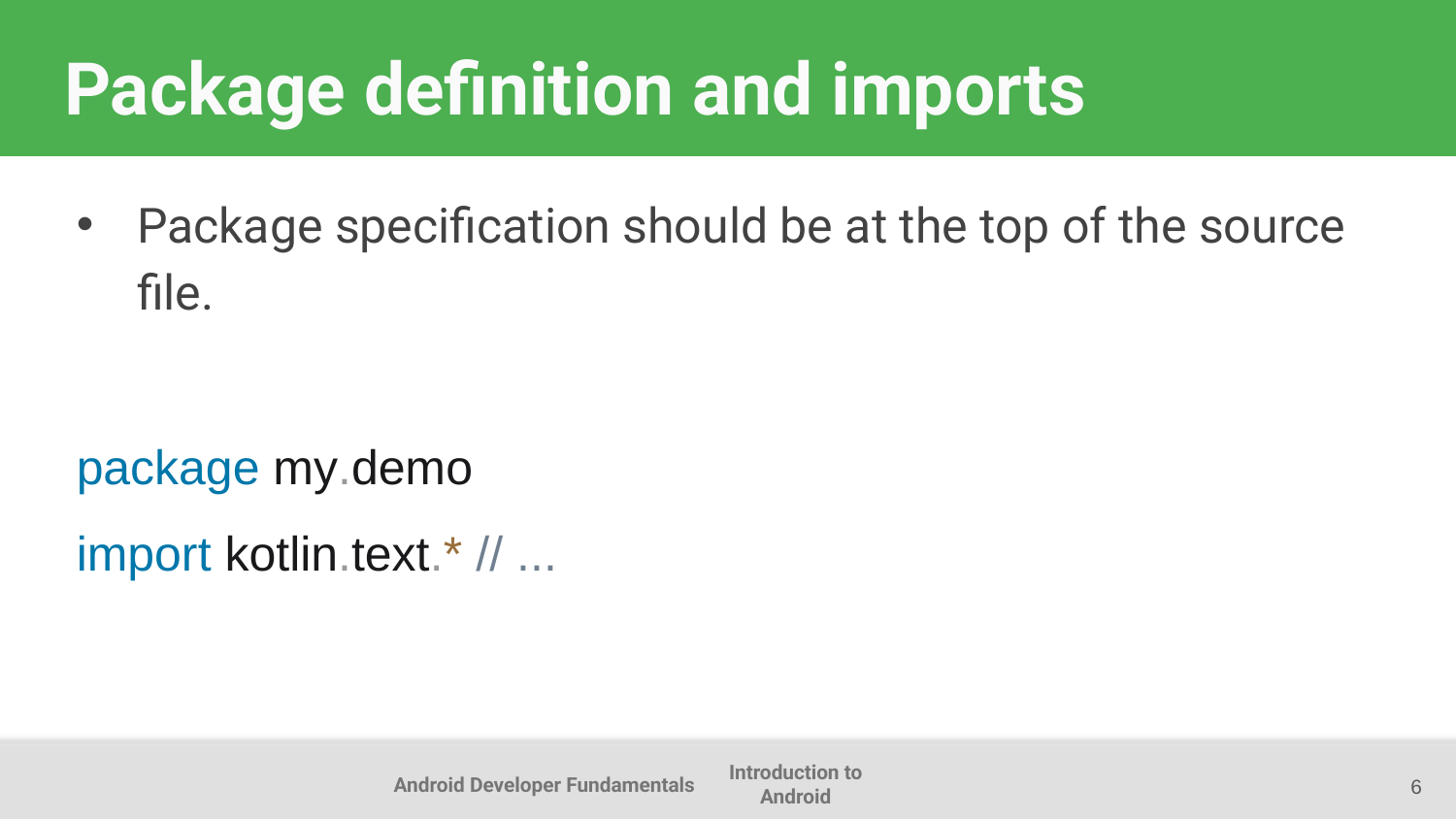

# Package definition and imports
Package specification should be at the top of the source file.

package my.demo
import kotlin.text.* // ...
6